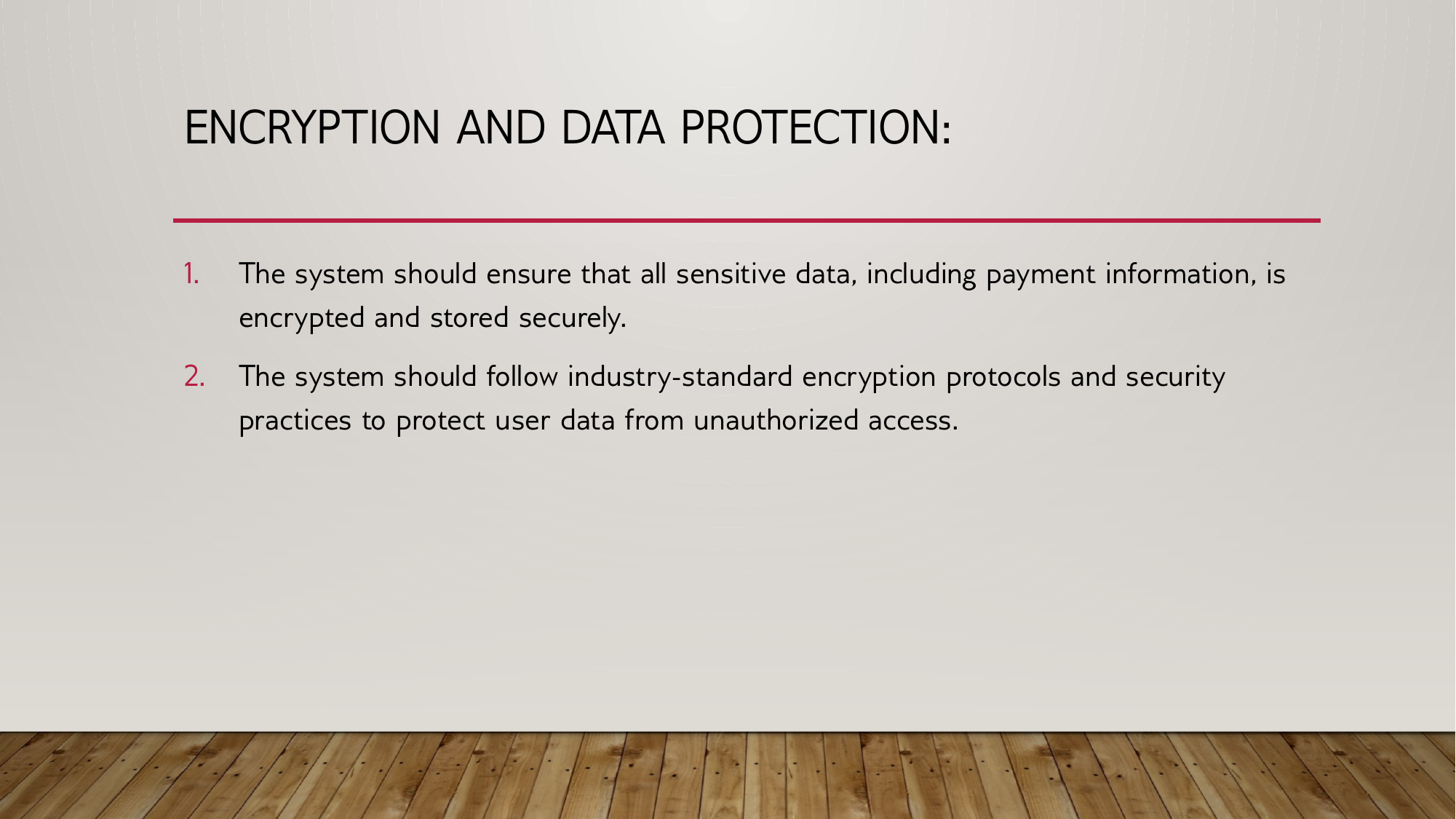

# Encryption and Data Protection:
The system should ensure that all sensitive data, including payment information, is encrypted and stored securely.
The system should follow industry-standard encryption protocols and security practices to protect user data from unauthorized access.